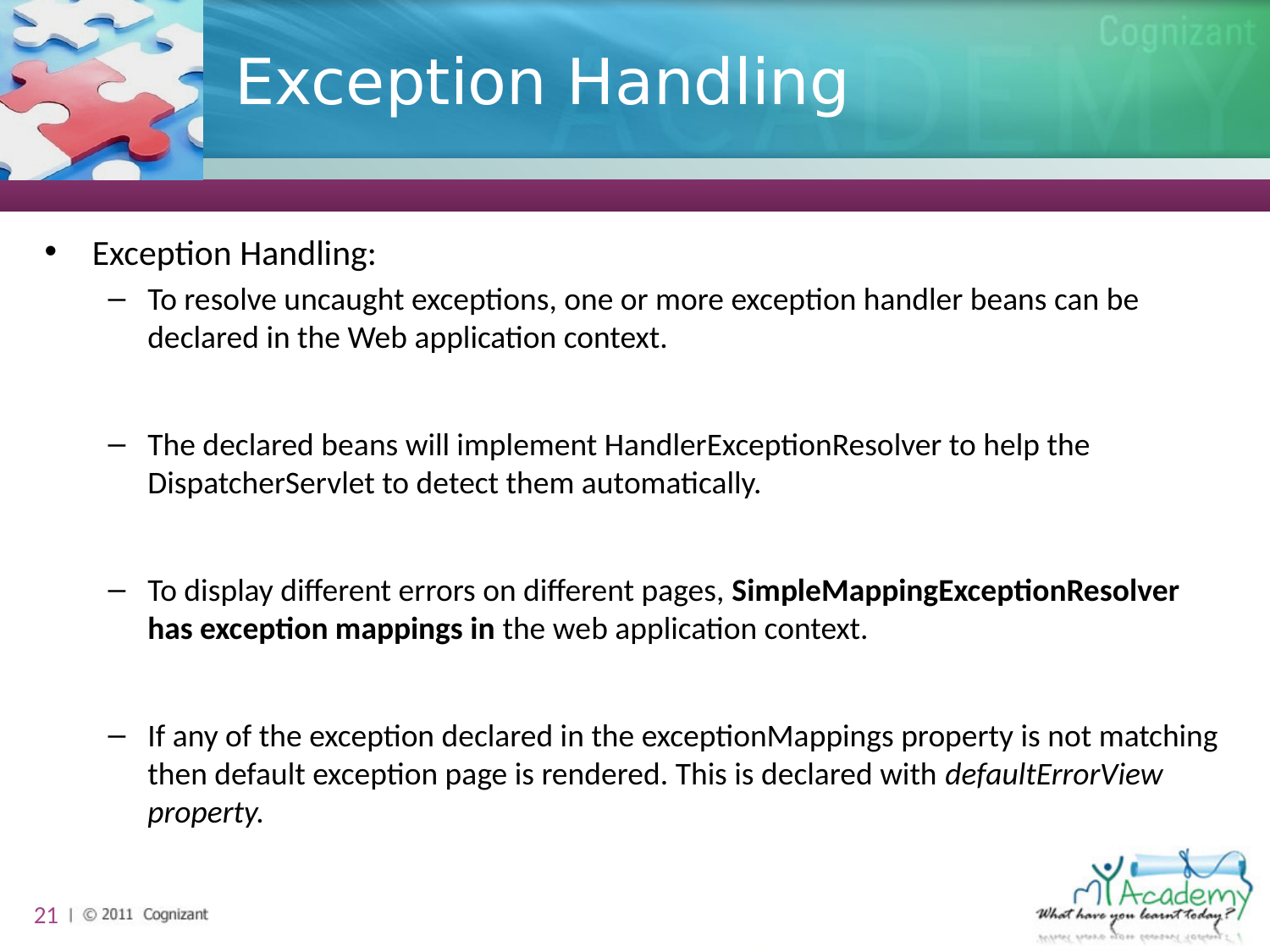

# Exception Handling
Exception Handling:
To resolve uncaught exceptions, one or more exception handler beans can be declared in the Web application context.

The declared beans will implement HandlerExceptionResolver to help the DispatcherServlet to detect them automatically.

To display different errors on different pages, SimpleMappingExceptionResolver has exception mappings in the web application context.

If any of the exception declared in the exceptionMappings property is not matching then default exception page is rendered. This is declared with defaultErrorView property.

21